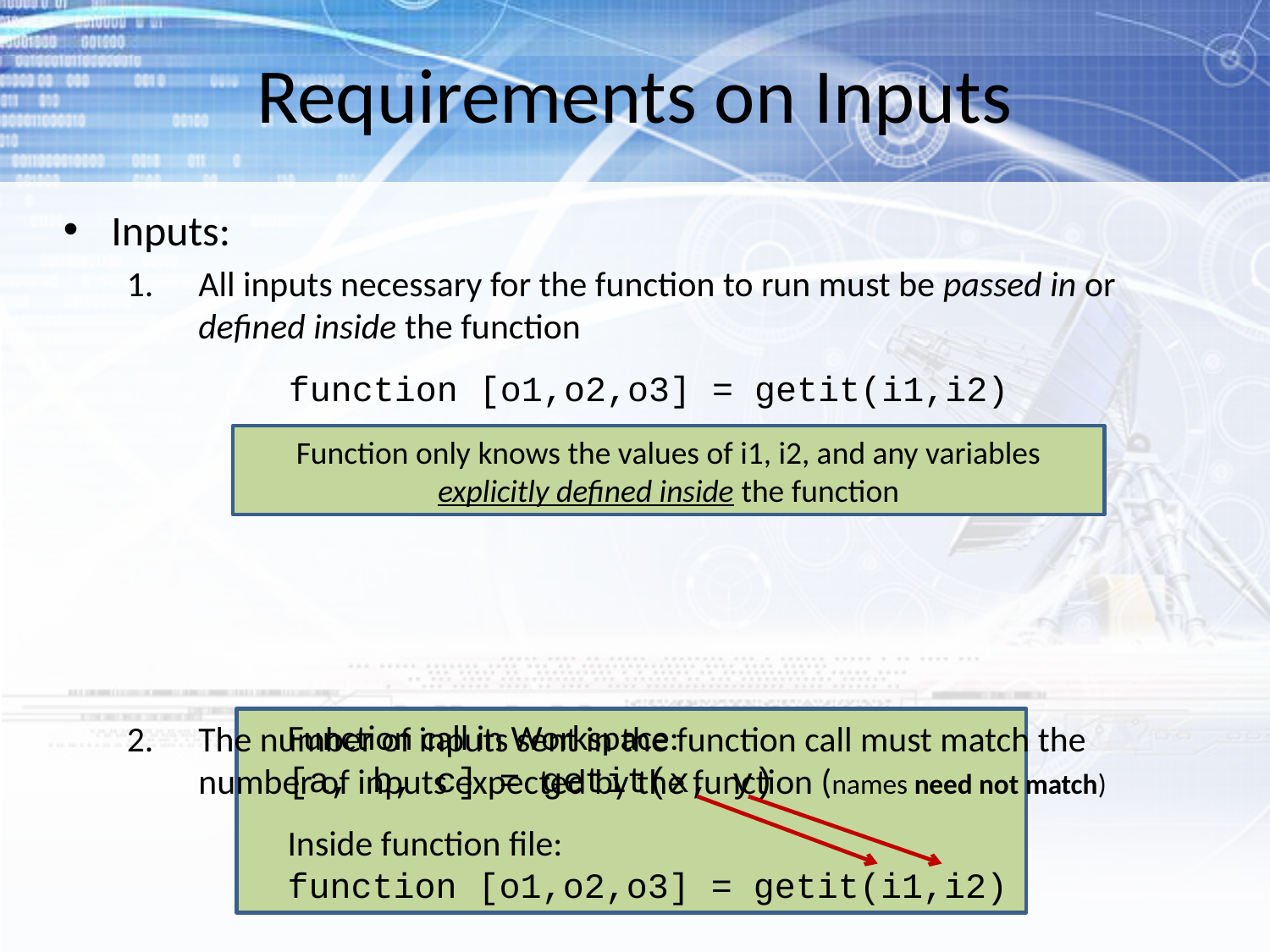

# Requirements on Inputs
Inputs:
All inputs necessary for the function to run must be passed in or defined inside the function

The number of inputs sent in the function call must match the number of inputs expected by the function (names need not match)
function [o1,o2,o3] = getit(i1,i2)
Function only knows the values of i1, i2, and any variables explicitly defined inside the function

Function call in Workspace:
[a, b, c] = getit(x, y)
Inside function file:
function [o1,o2,o3] = getit(i1,i2)